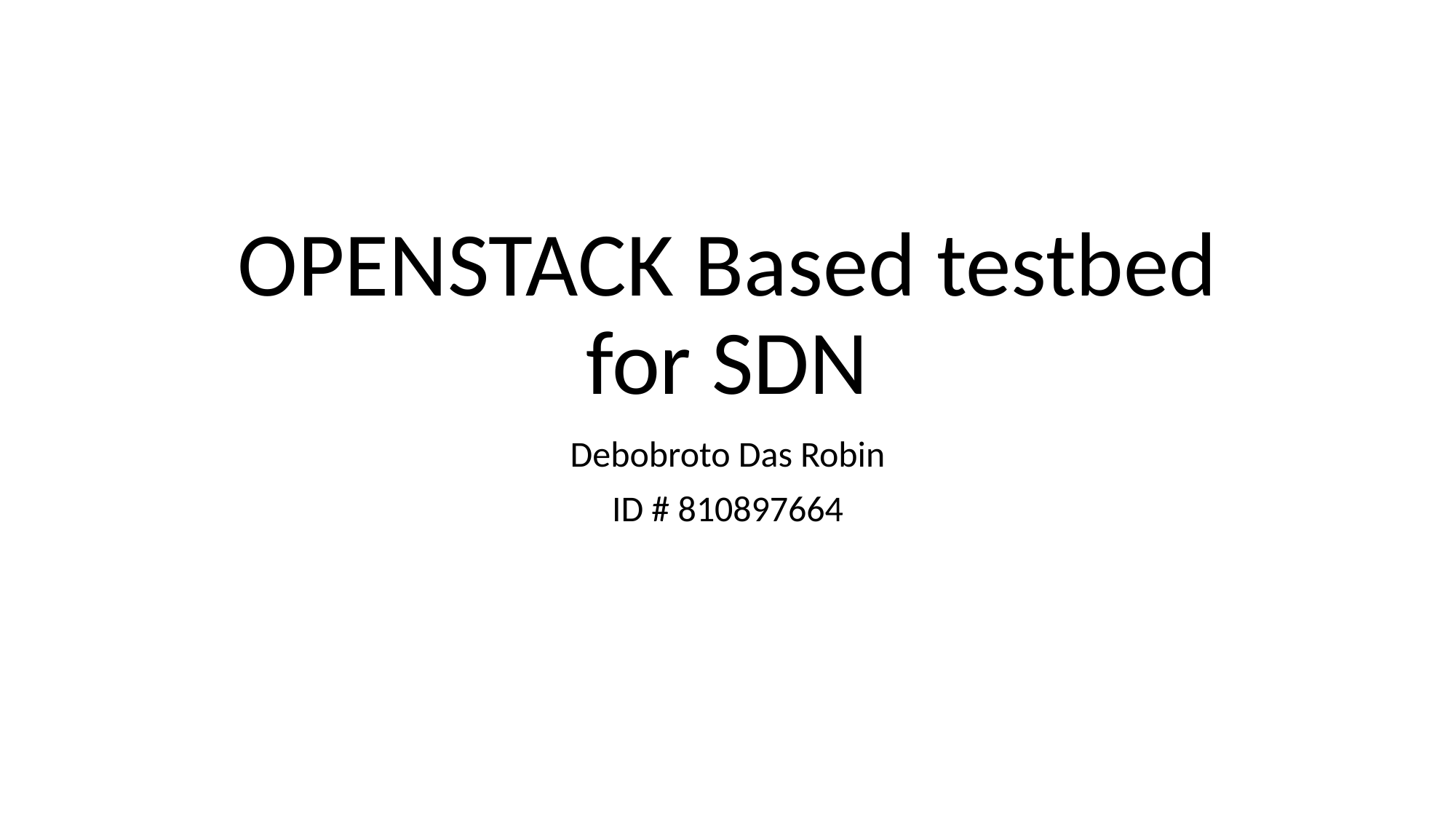

# OPENSTACK Based testbed for SDN
Debobroto Das Robin
ID # 810897664